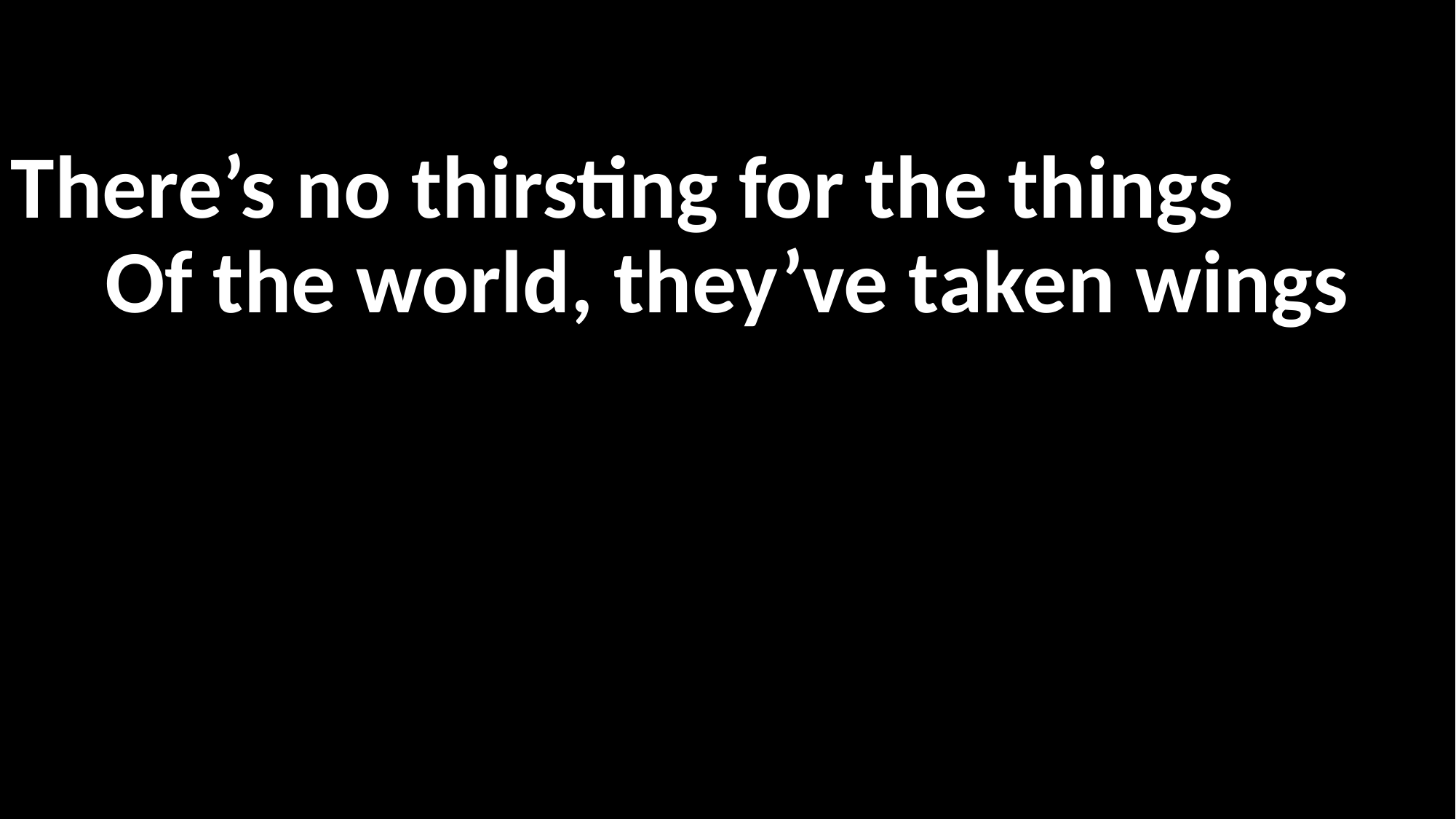

There’s no thirsting for the things
Of the world, they’ve taken wings